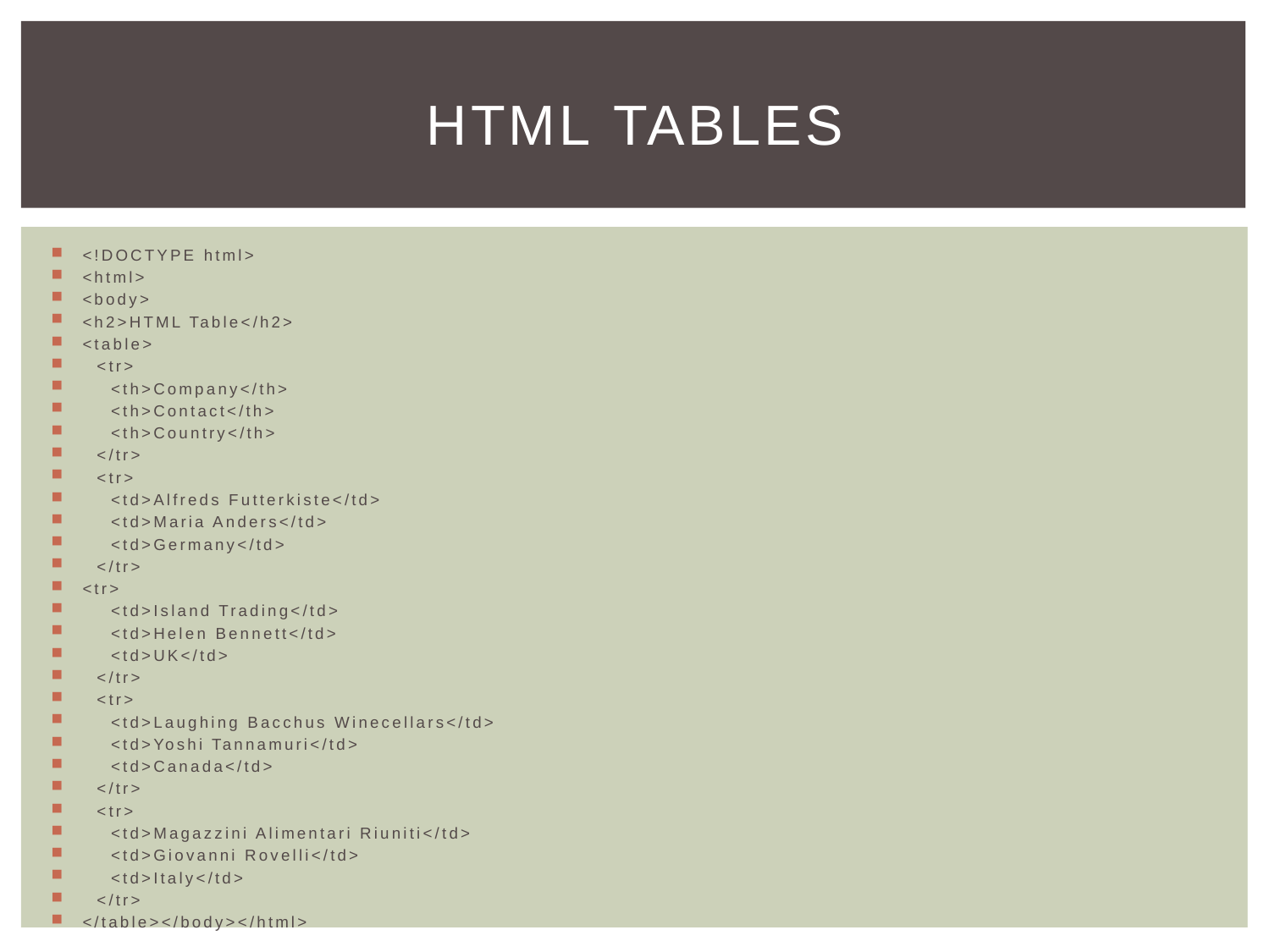

# HTML Tables
<!DOCTYPE html>
<html>
<body>
<h2>HTML Table</h2>
<table>
  <tr>
    <th>Company</th>
    <th>Contact</th>
    <th>Country</th>
  </tr>
  <tr>
    <td>Alfreds Futterkiste</td>
    <td>Maria Anders</td>
    <td>Germany</td>
  </tr>
<tr>
    <td>Island Trading</td>
    <td>Helen Bennett</td>
    <td>UK</td>
  </tr>
  <tr>
    <td>Laughing Bacchus Winecellars</td>
    <td>Yoshi Tannamuri</td>
    <td>Canada</td>
  </tr>
  <tr>
    <td>Magazzini Alimentari Riuniti</td>
    <td>Giovanni Rovelli</td>
    <td>Italy</td>
  </tr>
</table></body></html>